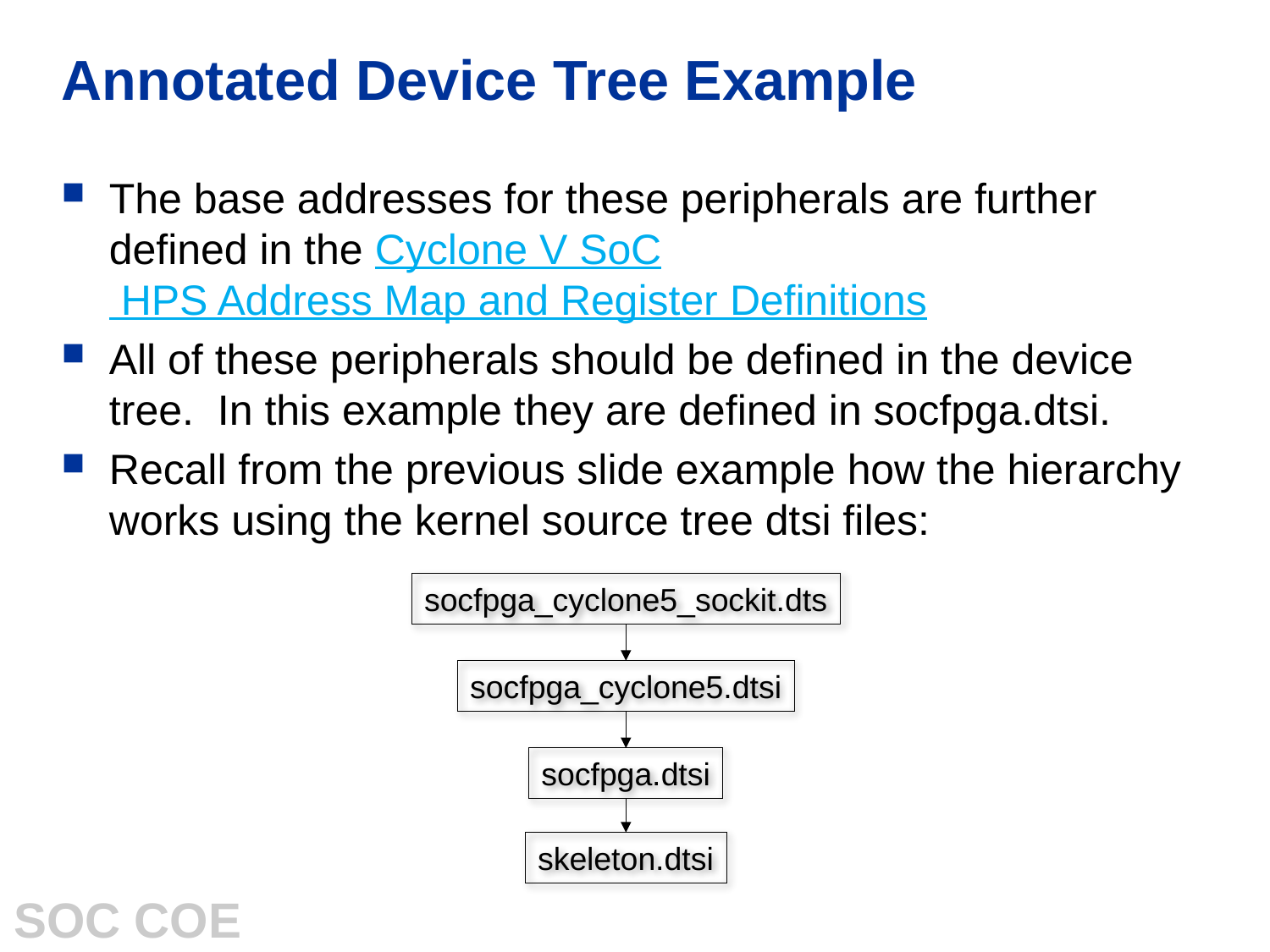

# Annotated Device Tree Example
The base addresses for these peripherals are further defined in the Cyclone V SoC HPS Address Map and Register Definitions
All of these peripherals should be defined in the device tree.  In this example they are defined in socfpga.dtsi.
Recall from the previous slide example how the hierarchy works using the kernel source tree dtsi files:
socfpga_cyclone5_sockit.dts
socfpga_cyclone5.dtsi
socfpga.dtsi
skeleton.dtsi